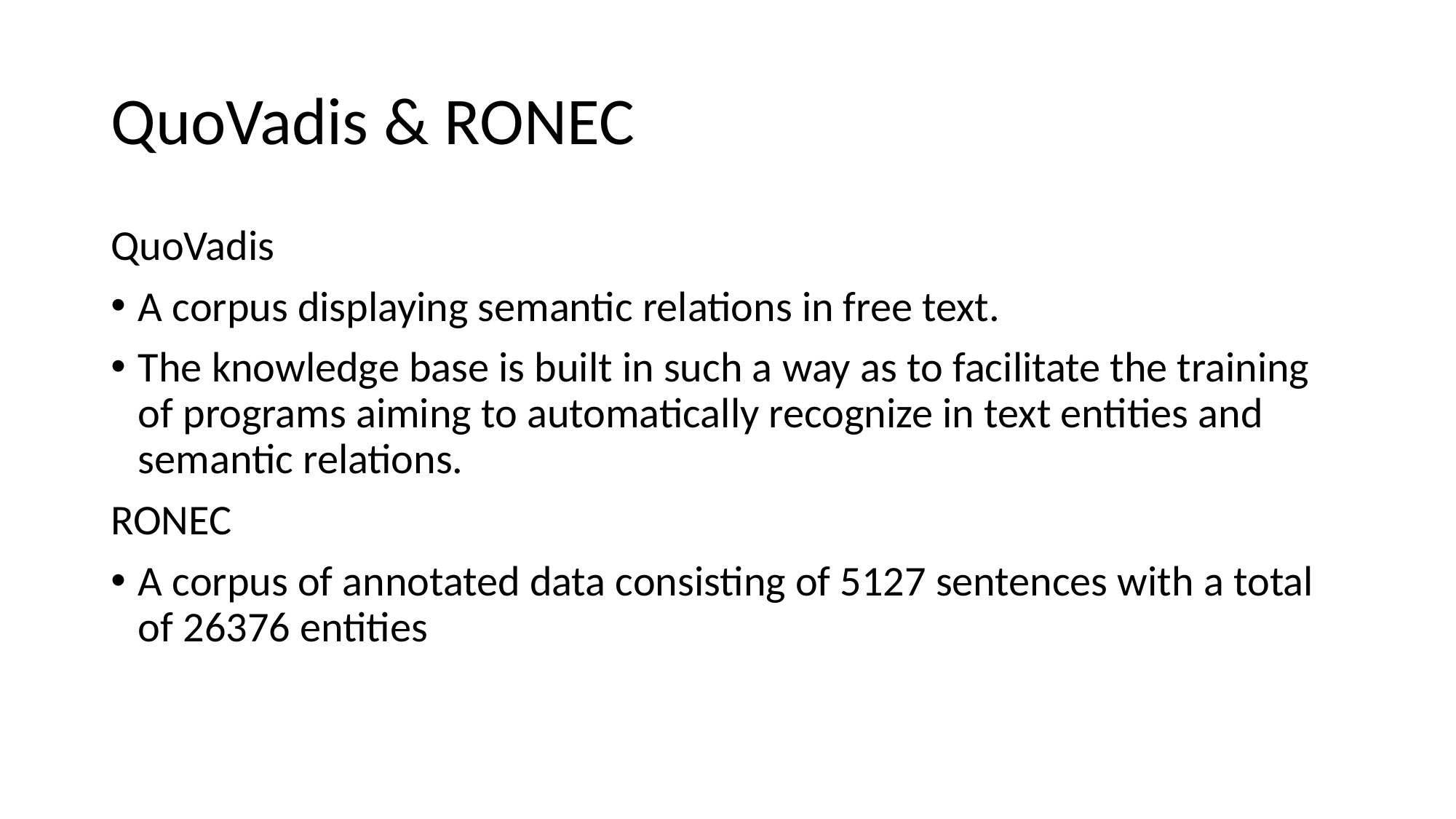

# QuoVadis & RONEC
QuoVadis
A corpus displaying semantic relations in free text.
The knowledge base is built in such a way as to facilitate the training of programs aiming to automatically recognize in text entities and semantic relations.
RONEC
A corpus of annotated data consisting of 5127 sentences with a total of 26376 entities